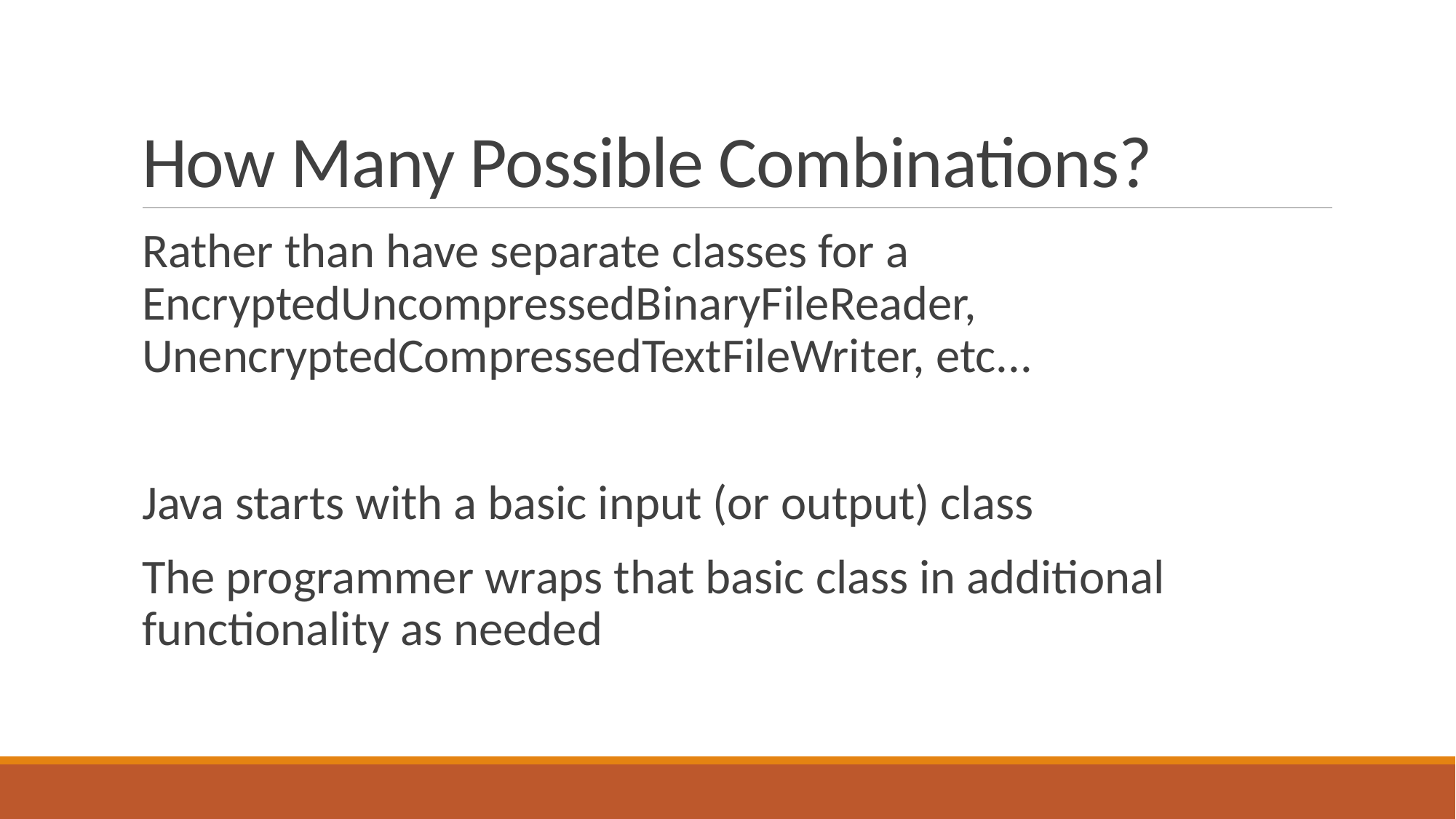

# How Many Possible Combinations?
Rather than have separate classes for a EncryptedUncompressedBinaryFileReader, UnencryptedCompressedTextFileWriter, etc...

Java starts with a basic input (or output) class
The programmer wraps that basic class in additional functionality as needed